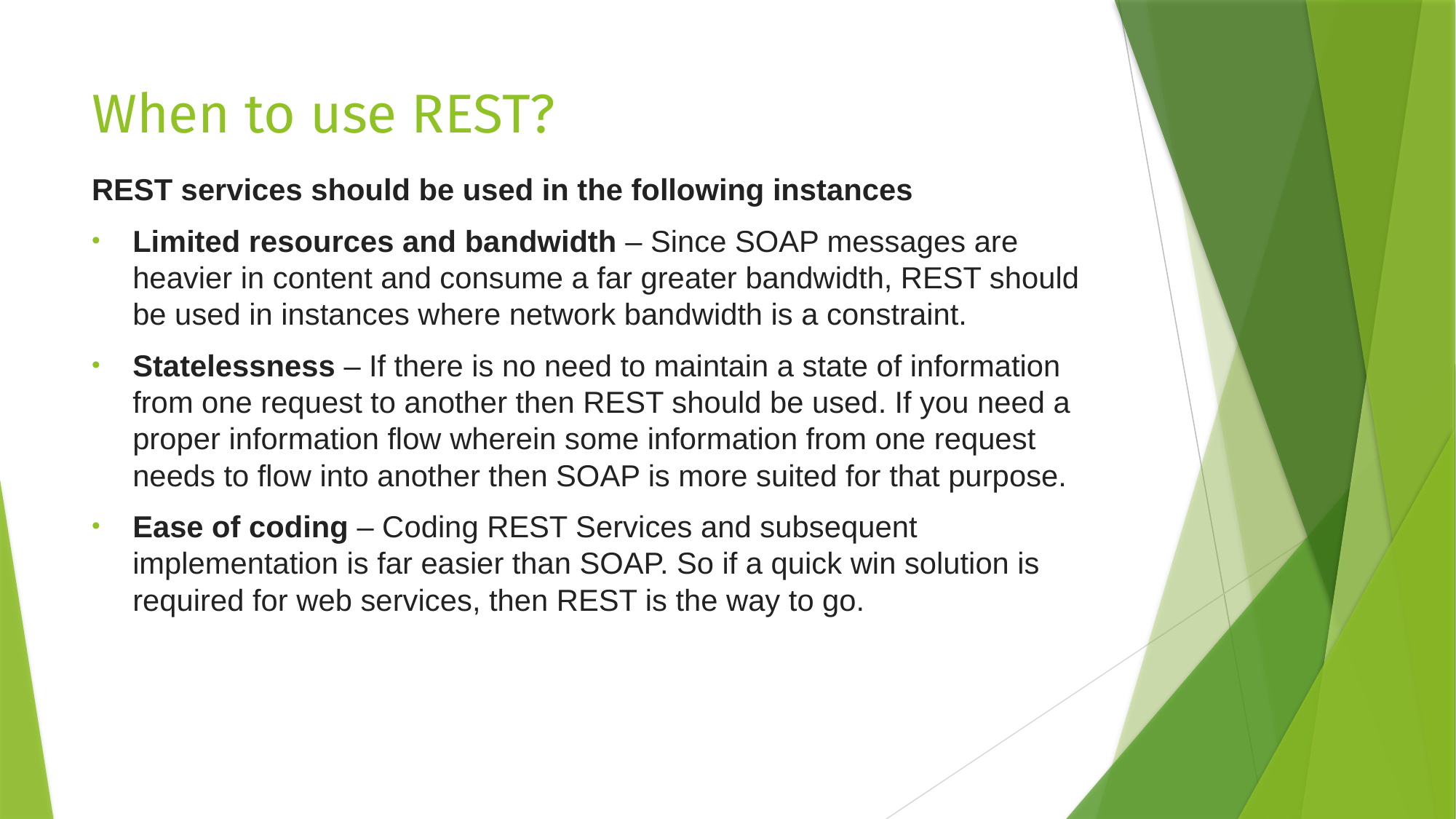

# When to use REST?
REST services should be used in the following instances
Limited resources and bandwidth – Since SOAP messages are heavier in content and consume a far greater bandwidth, REST should be used in instances where network bandwidth is a constraint.
Statelessness – If there is no need to maintain a state of information from one request to another then REST should be used. If you need a proper information flow wherein some information from one request needs to flow into another then SOAP is more suited for that purpose.
Ease of coding – Coding REST Services and subsequent implementation is far easier than SOAP. So if a quick win solution is required for web services, then REST is the way to go.